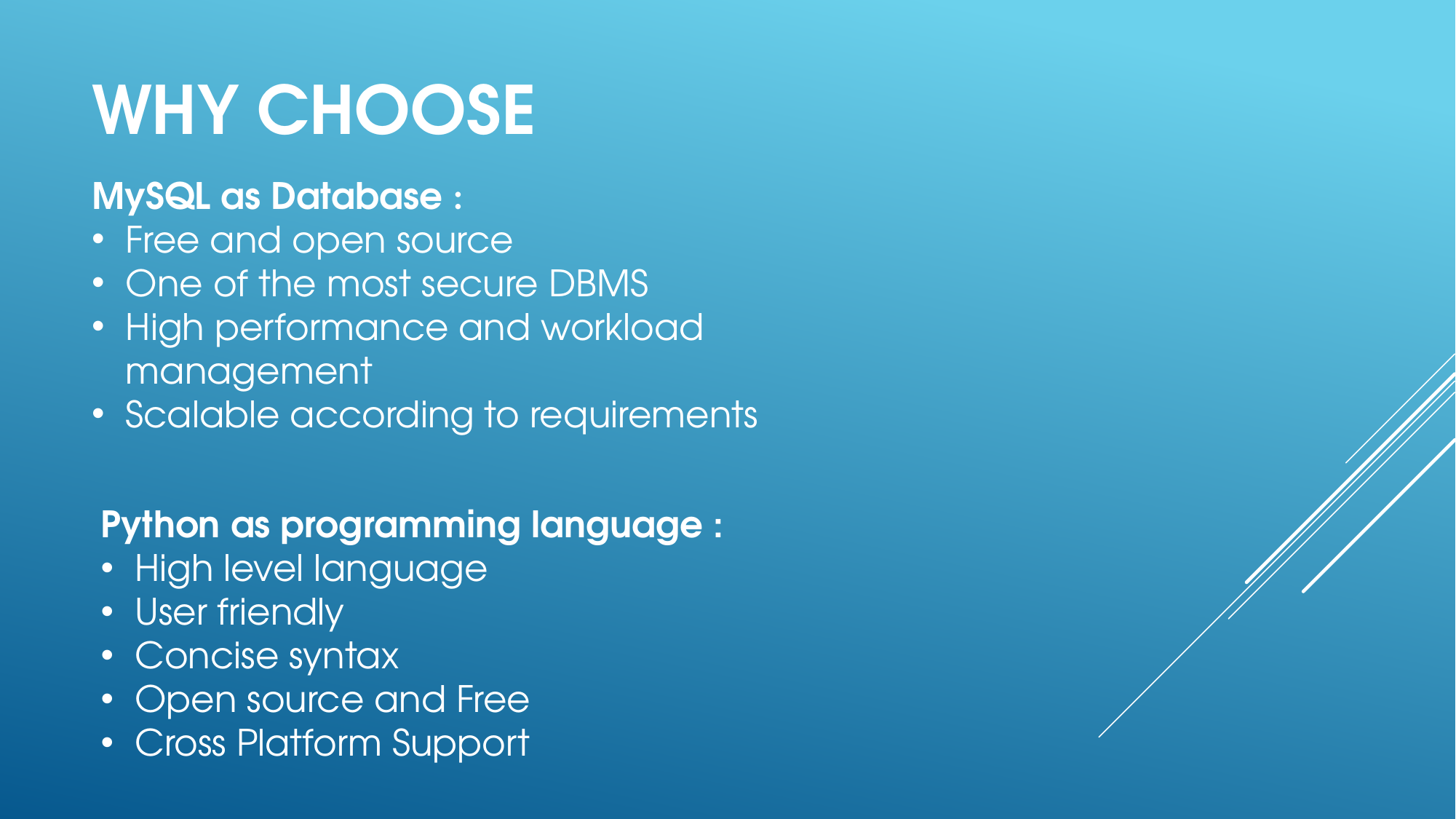

# Why Choose
MySQL as Database :
Free and open source
One of the most secure DBMS
High performance and workload management
Scalable according to requirements
Python as programming language :
High level language
User friendly
Concise syntax
Open source and Free
Cross Platform Support